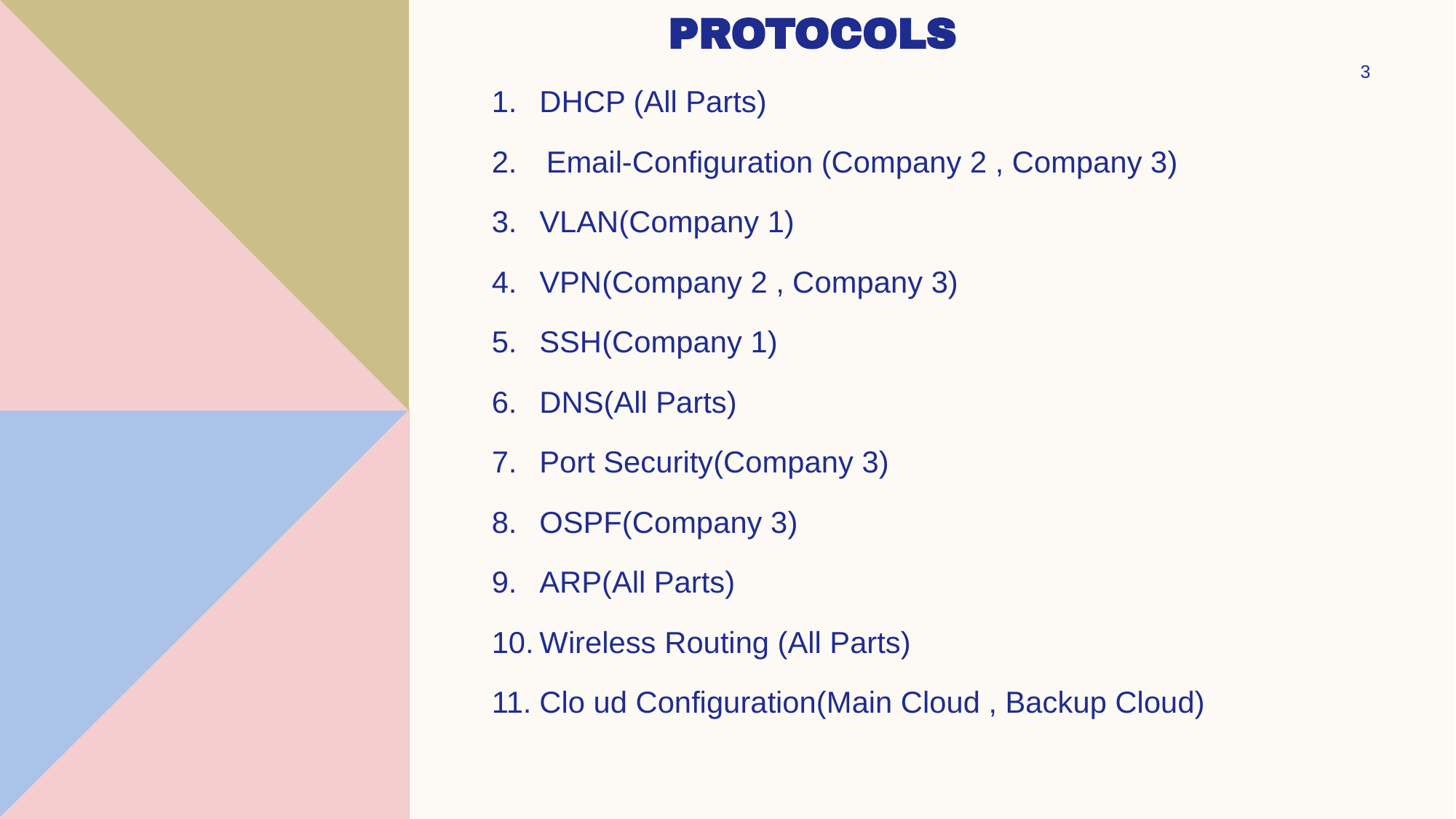

# Protocols
3
DHCP (All Parts)
Email-Configuration (Company 2 , Company 3)
VLAN(Company 1)
VPN(Company 2 , Company 3)
SSH(Company 1)
DNS(All Parts)
Port Security(Company 3)
OSPF(Company 3)
ARP(All Parts)
Wireless Routing (All Parts)
Clo ud Configuration(Main Cloud , Backup Cloud)